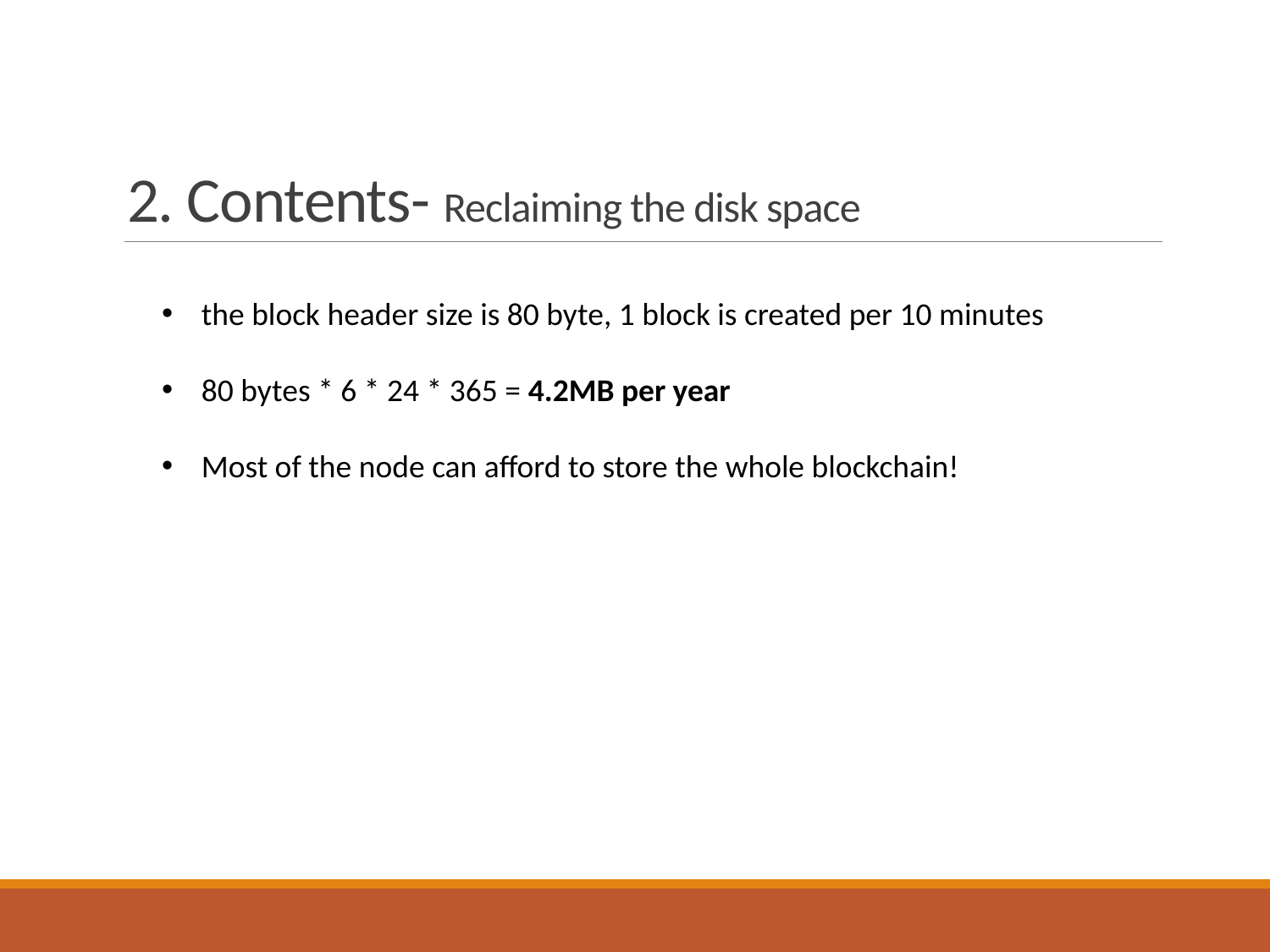

# 2. Contents- Reclaiming the disk space
the block header size is 80 byte, 1 block is created per 10 minutes

80 bytes * 6 * 24 * 365 = 4.2MB per year

Most of the node can afford to store the whole blockchain!